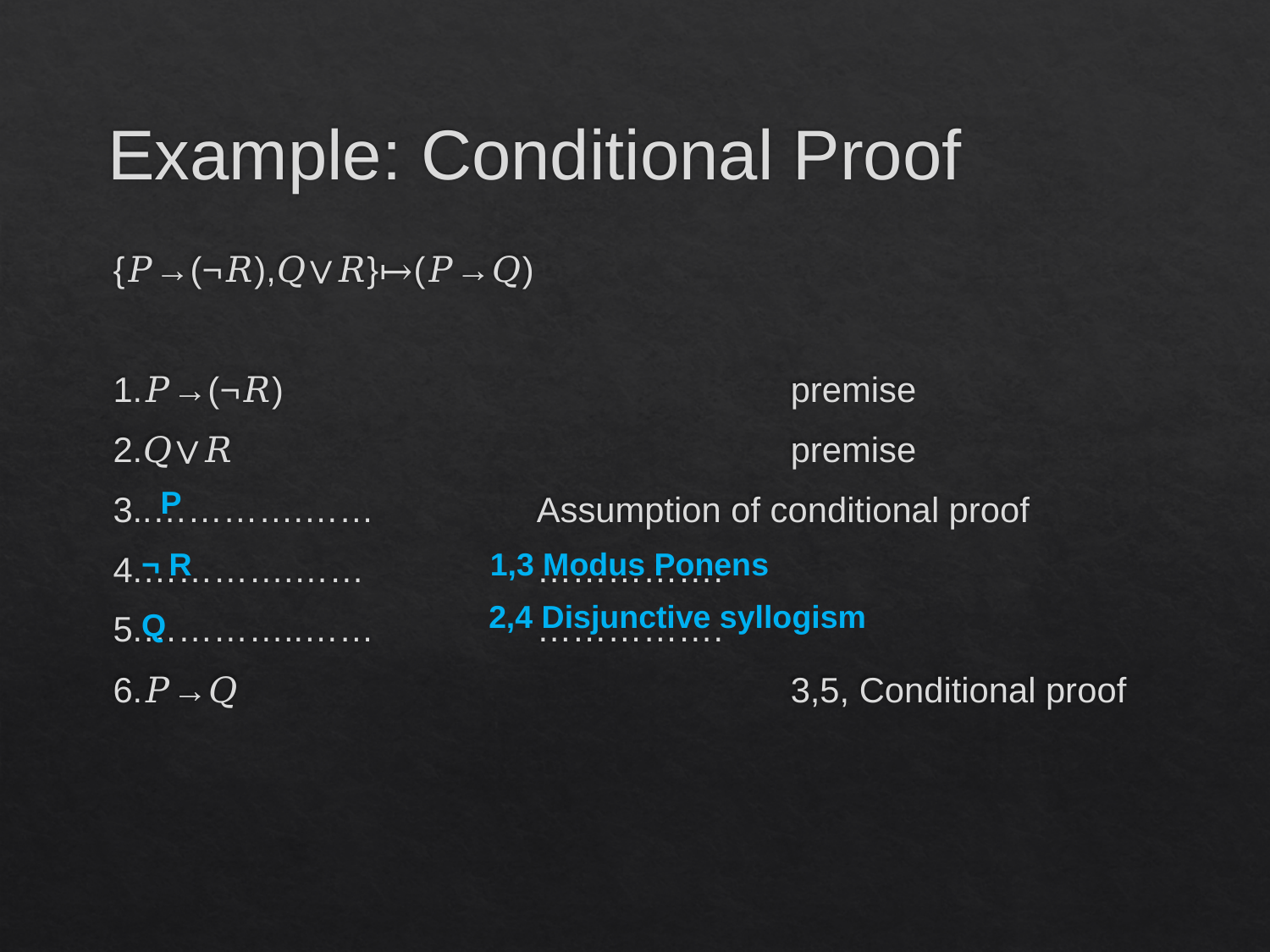

# Example: Conditional Proof
{𝑃→(¬𝑅),𝑄∨𝑅}↦(𝑃→𝑄)

1.𝑃→(¬𝑅)				premise
2.𝑄∨𝑅					premise
3..………….…… 		Assumption of conditional proof
4.………….……       	…………….
5.…………..……		…………….
6.𝑃→𝑄					3,5, Conditional proof

P
¬ R
1,3 Modus Ponens
2,4 Disjunctive syllogism
Q